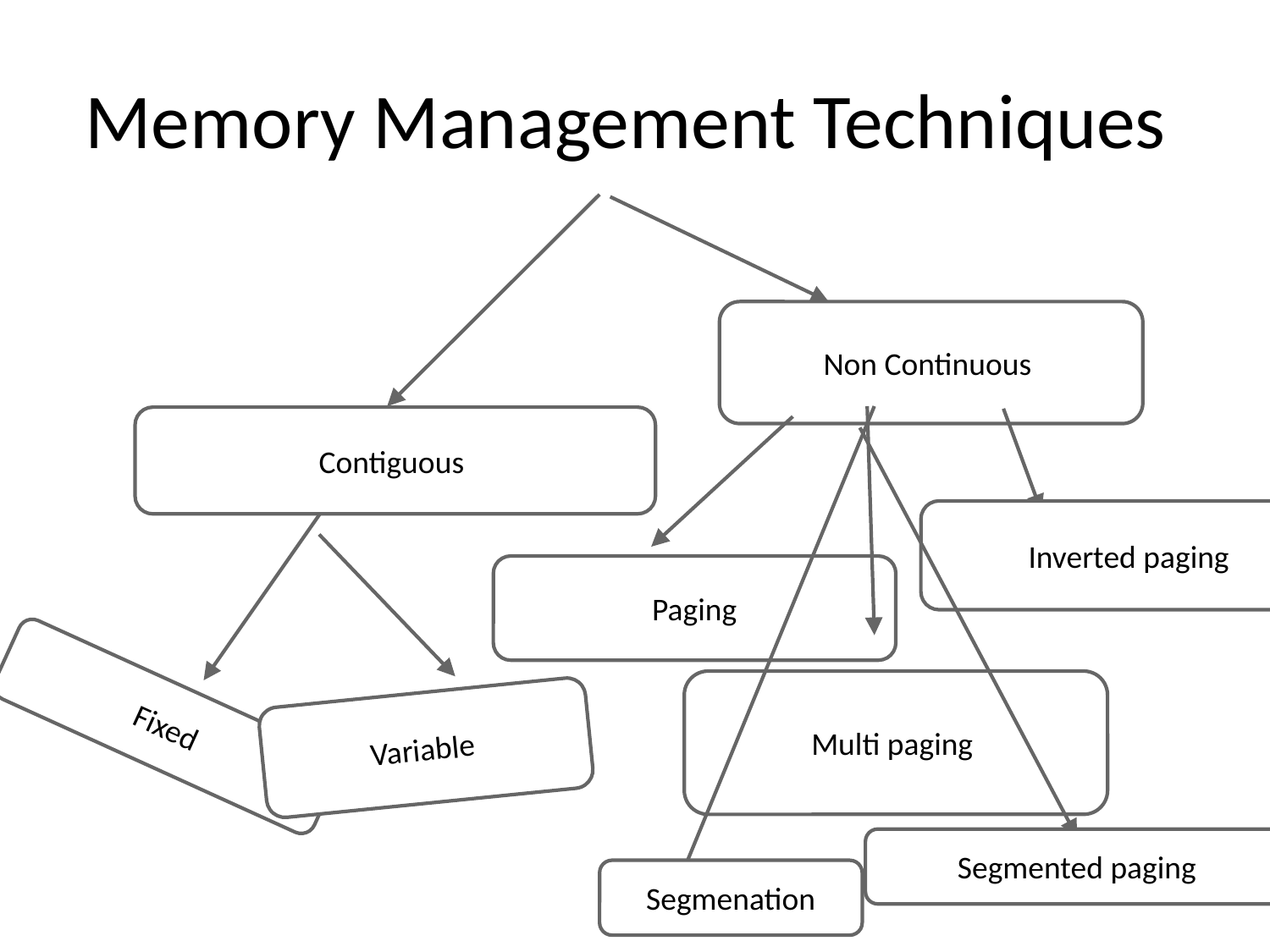

# Memory Management Techniques
Non Continuous
Contiguous
Inverted paging
Paging
Multi paging
Fixed
Variable
Segmented paging
Segmenation